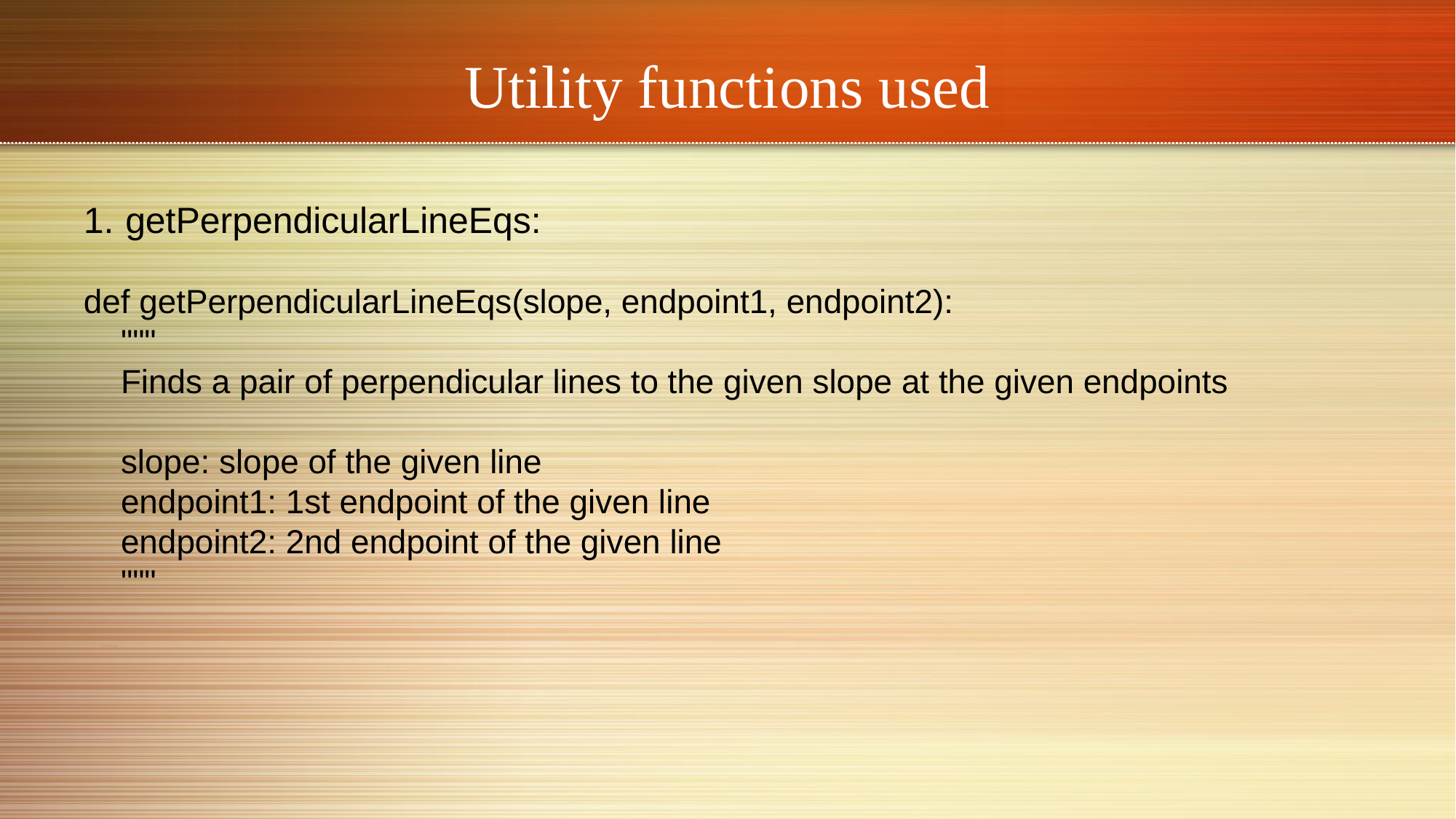

# Utility functions used
getPerpendicularLineEqs:

def getPerpendicularLineEqs(slope, endpoint1, endpoint2):
    """
    Finds a pair of perpendicular lines to the given slope at the given endpoints

    slope: slope of the given line
    endpoint1: 1st endpoint of the given line
    endpoint2: 2nd endpoint of the given line
    """
    """